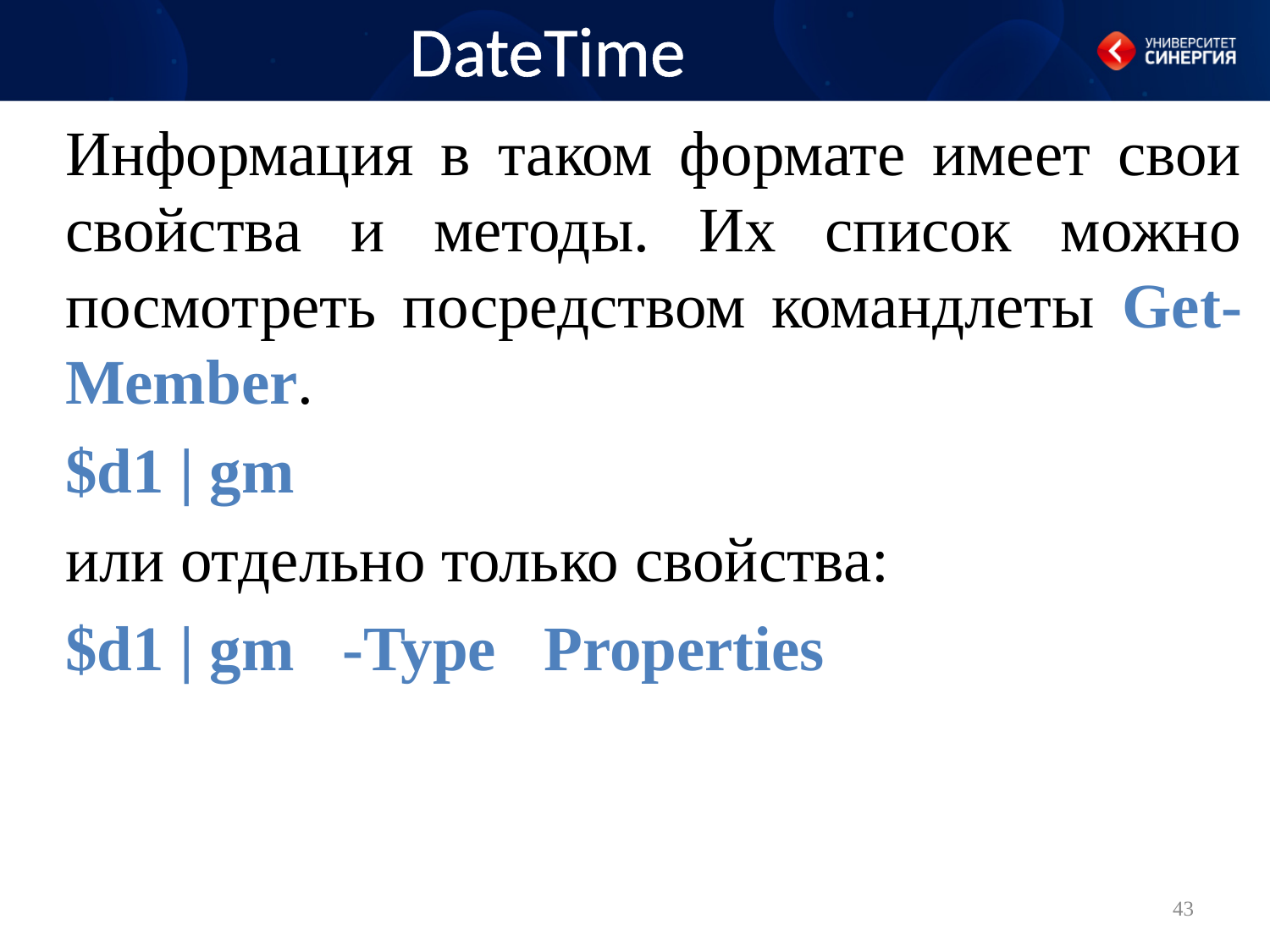

DateTime
Информация в таком формате имеет свои свойства и методы. Их список можно посмотреть посредством командлеты Get-Member.
$d1 | gm
или отдельно только свойства:
$d1 | gm   -Type   Properties
43